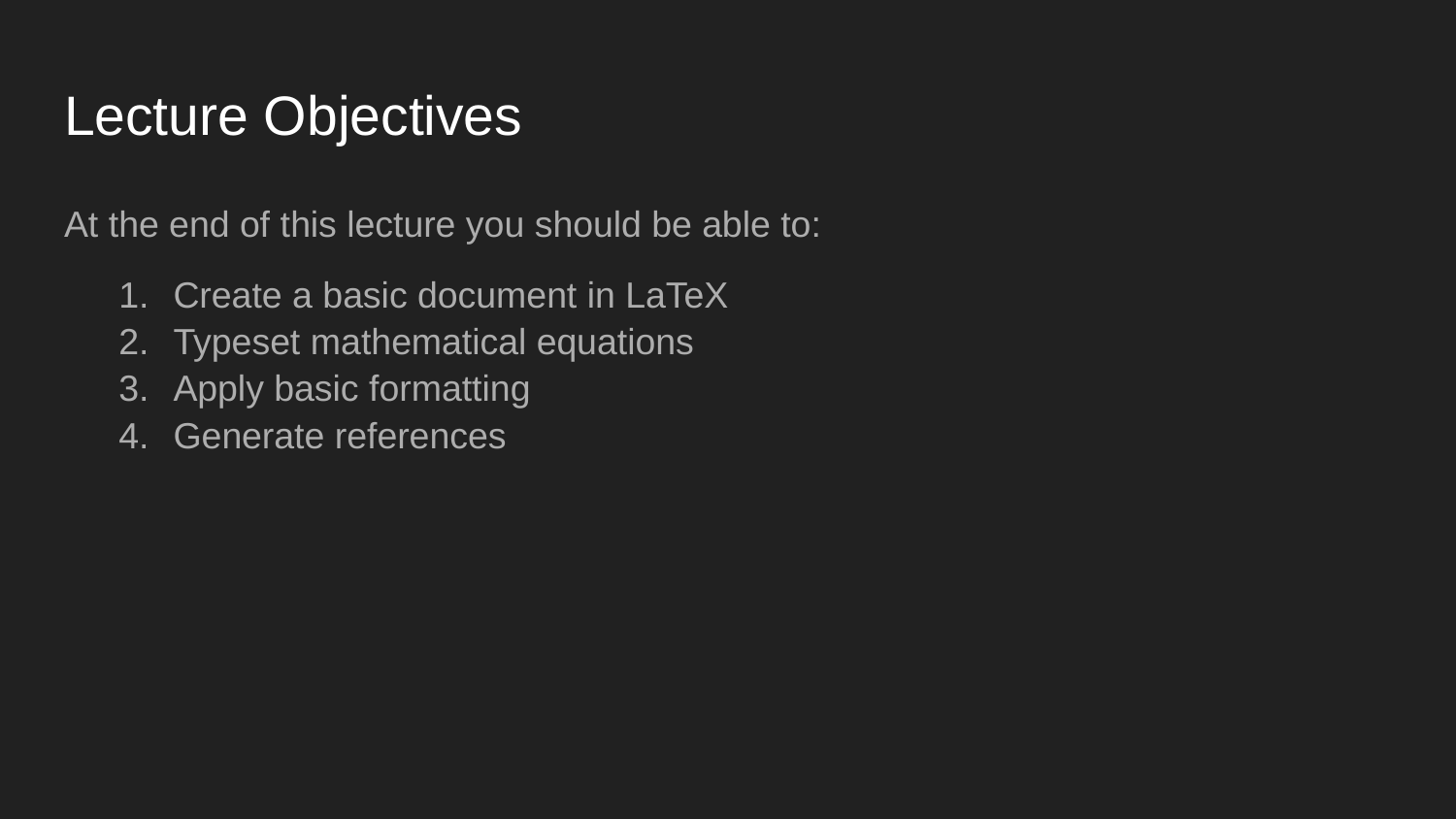

# Lecture Objectives
At the end of this lecture you should be able to:
Create a basic document in LaTeX
Typeset mathematical equations
Apply basic formatting
Generate references